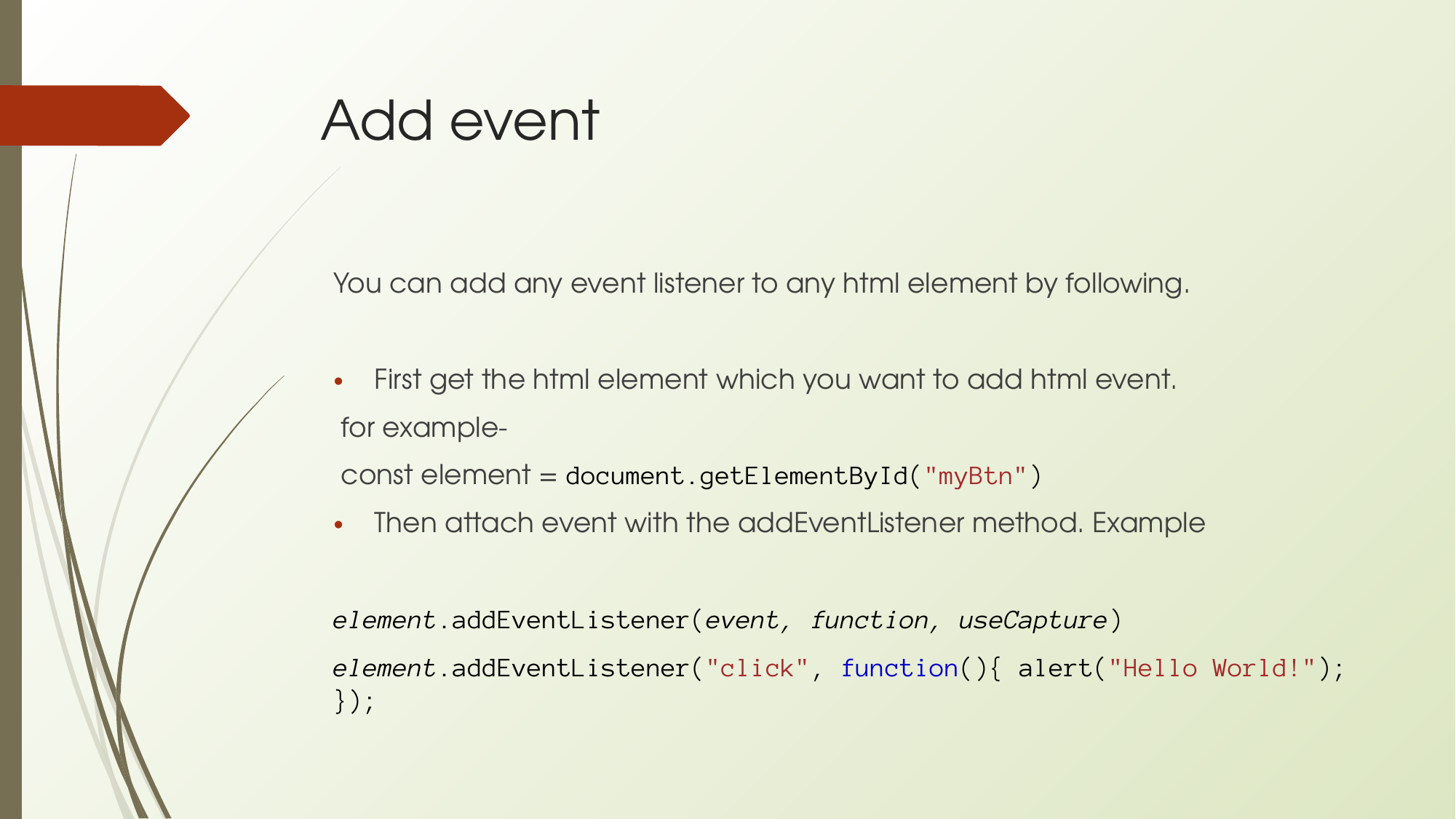

# Add event
You can add any event listener to any html element by following.

First get the html element which you want to add html event.
 for example-
 const element = document.getElementById("myBtn")
Then attach event with the addEventListener method. Example

element.addEventListener(event, function, useCapture)
element.addEventListener("click", function(){ alert("Hello World!"); });